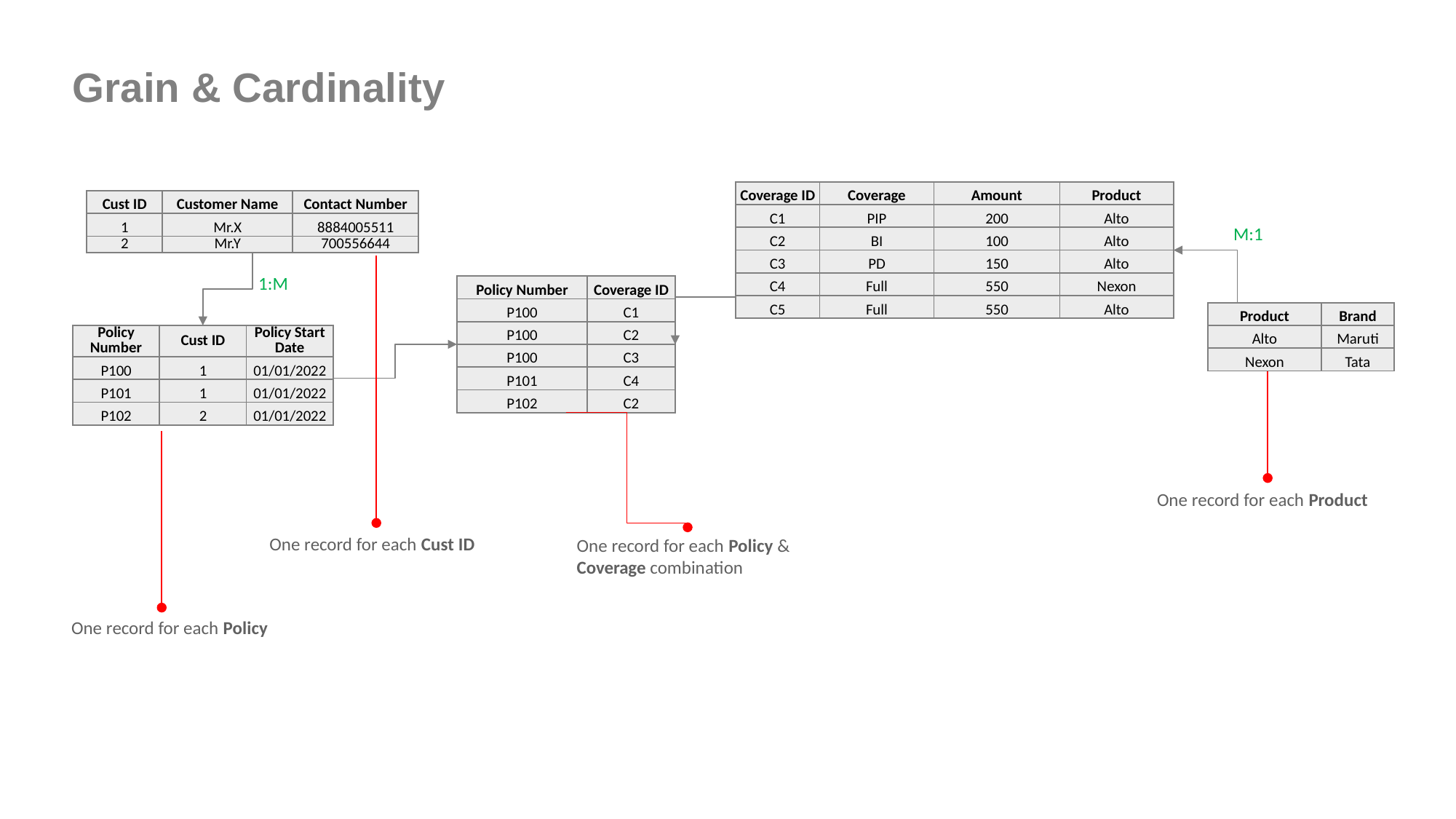

# Grain & Cardinality
| Coverage ID | Coverage | Amount | Product |
| --- | --- | --- | --- |
| C1 | PIP | 200 | Alto |
| C2 | BI | 100 | Alto |
| C3 | PD | 150 | Alto |
| C4 | Full | 550 | Nexon |
| C5 | Full | 550 | Alto |
| Cust ID | Customer Name | Contact Number |
| --- | --- | --- |
| 1 | Mr.X | 8884005511 |
| 2 | Mr.Y | 700556644 |
M:1

1:M
| Policy Number | Coverage ID |
| --- | --- |
| P100 | C1 |
| P100 | C2 |
| P100 | C3 |
| P101 | C4 |
| P102 | C2 |
| Product | Brand |
| --- | --- |
| Alto | Maruti |
| Nexon | Tata |
| Policy Number | Cust ID | Policy Start Date |
| --- | --- | --- |
| P100 | 1 | 01/01/2022 |
| P101 | 1 | 01/01/2022 |
| P102 | 2 | 01/01/2022 |

One record for each Product
One record for each Cust ID
One record for each Policy & Coverage combination
One record for each Policy